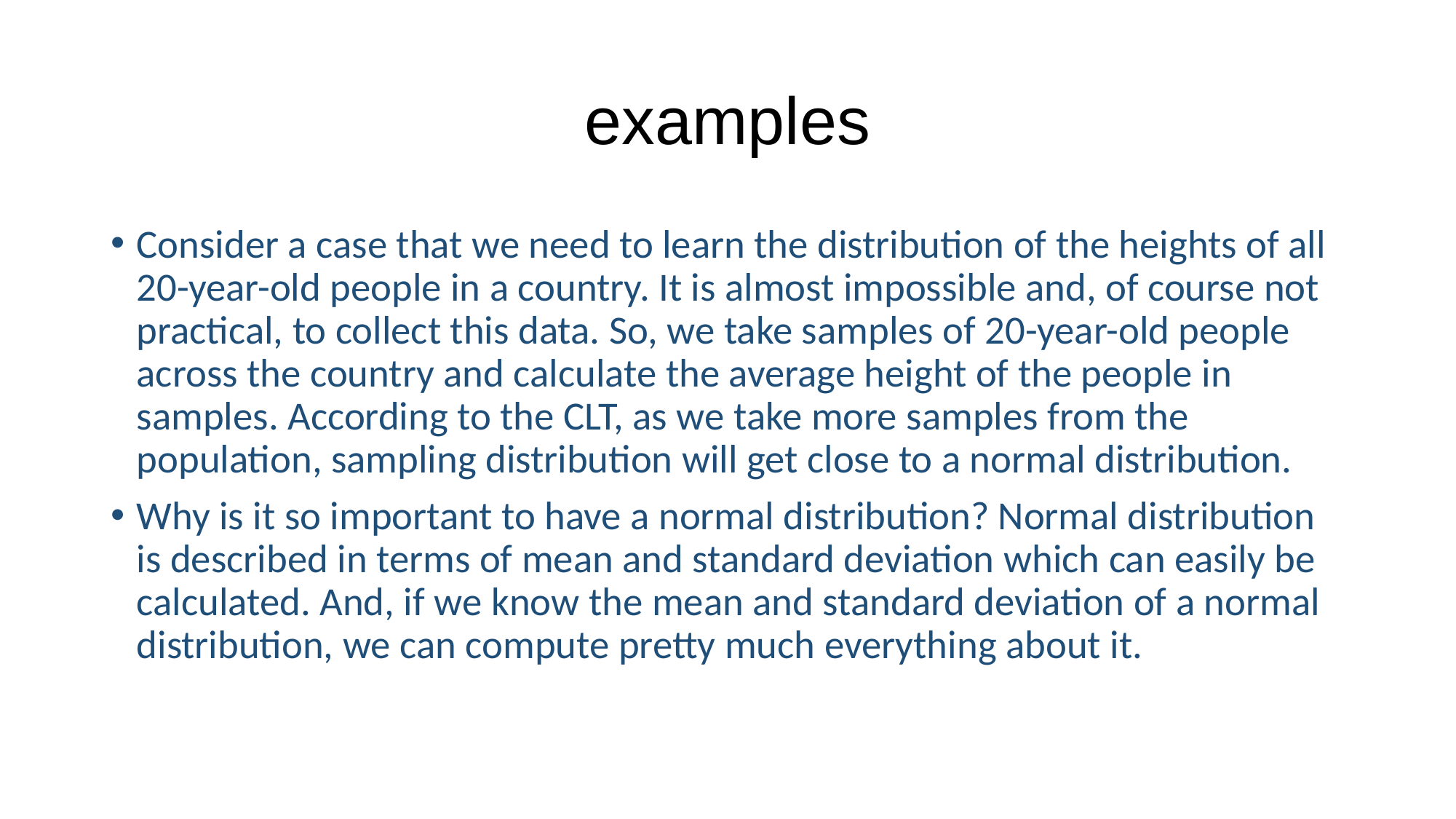

# examples
Consider a case that we need to learn the distribution of the heights of all 20-year-old people in a country. It is almost impossible and, of course not practical, to collect this data. So, we take samples of 20-year-old people across the country and calculate the average height of the people in samples. According to the CLT, as we take more samples from the population, sampling distribution will get close to a normal distribution.
Why is it so important to have a normal distribution? Normal distribution is described in terms of mean and standard deviation which can easily be calculated. And, if we know the mean and standard deviation of a normal distribution, we can compute pretty much everything about it.